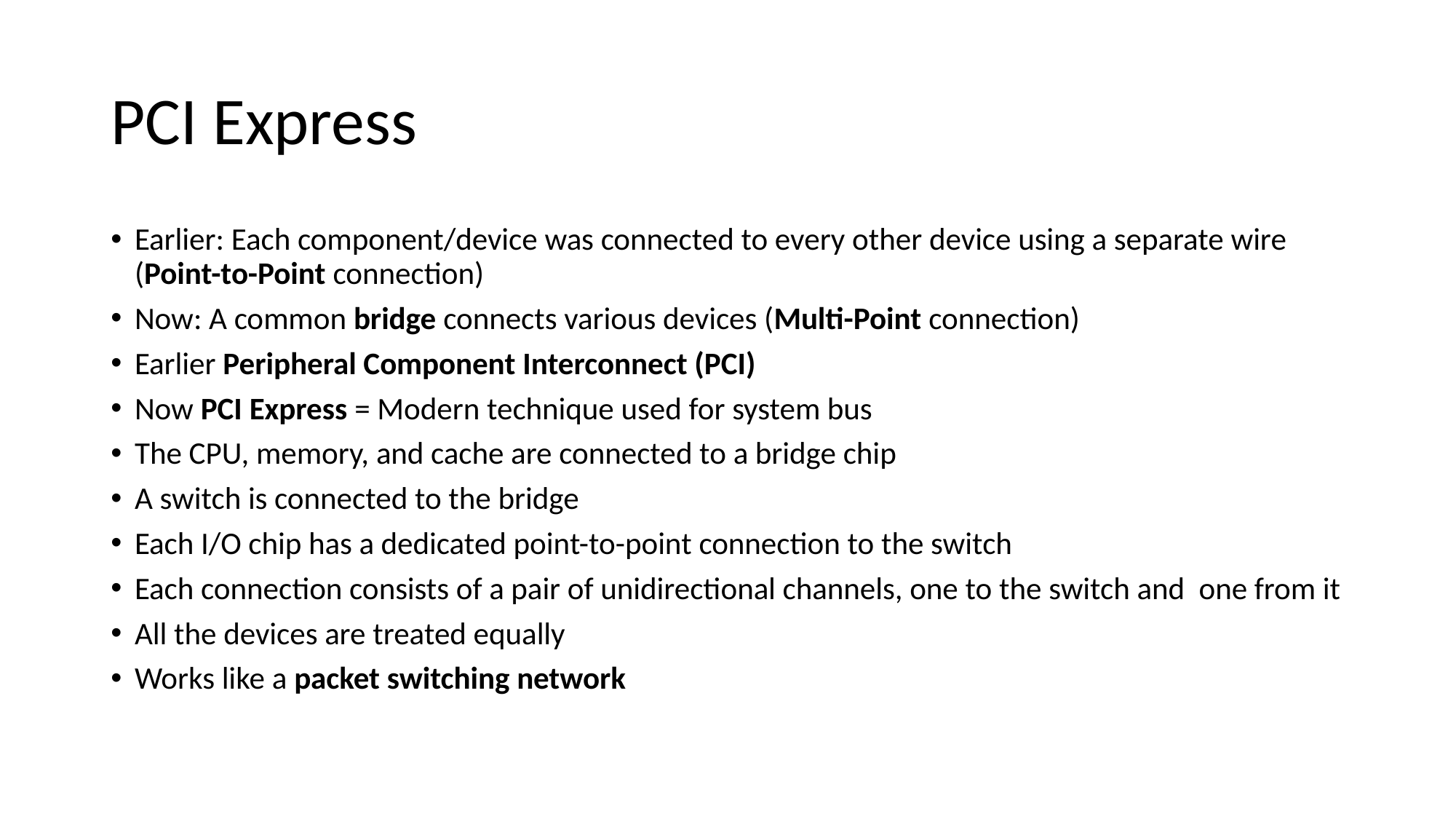

# PCI Express
Earlier: Each component/device was connected to every other device using a separate wire (Point-to-Point connection)
Now: A common bridge connects various devices (Multi-Point connection)
Earlier Peripheral Component Interconnect (PCI)
Now PCI Express = Modern technique used for system bus
The CPU, memory, and cache are connected to a bridge chip
A switch is connected to the bridge
Each I/O chip has a dedicated point-to-point connection to the switch
Each connection consists of a pair of unidirectional channels, one to the switch and  one from it
All the devices are treated equally
Works like a packet switching network